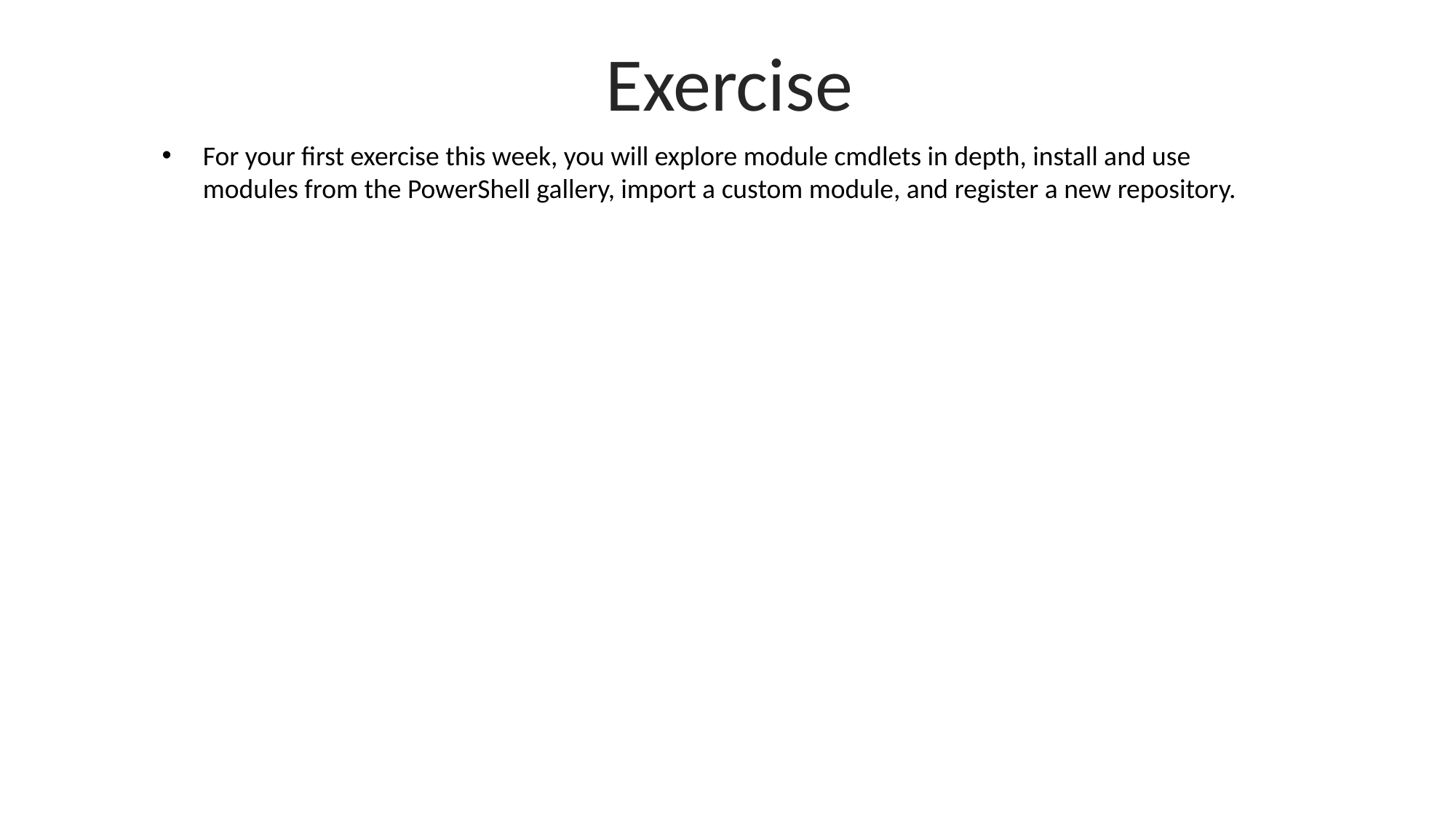

Exercise
For your first exercise this week, you will explore module cmdlets in depth, install and use modules from the PowerShell gallery, import a custom module, and register a new repository.